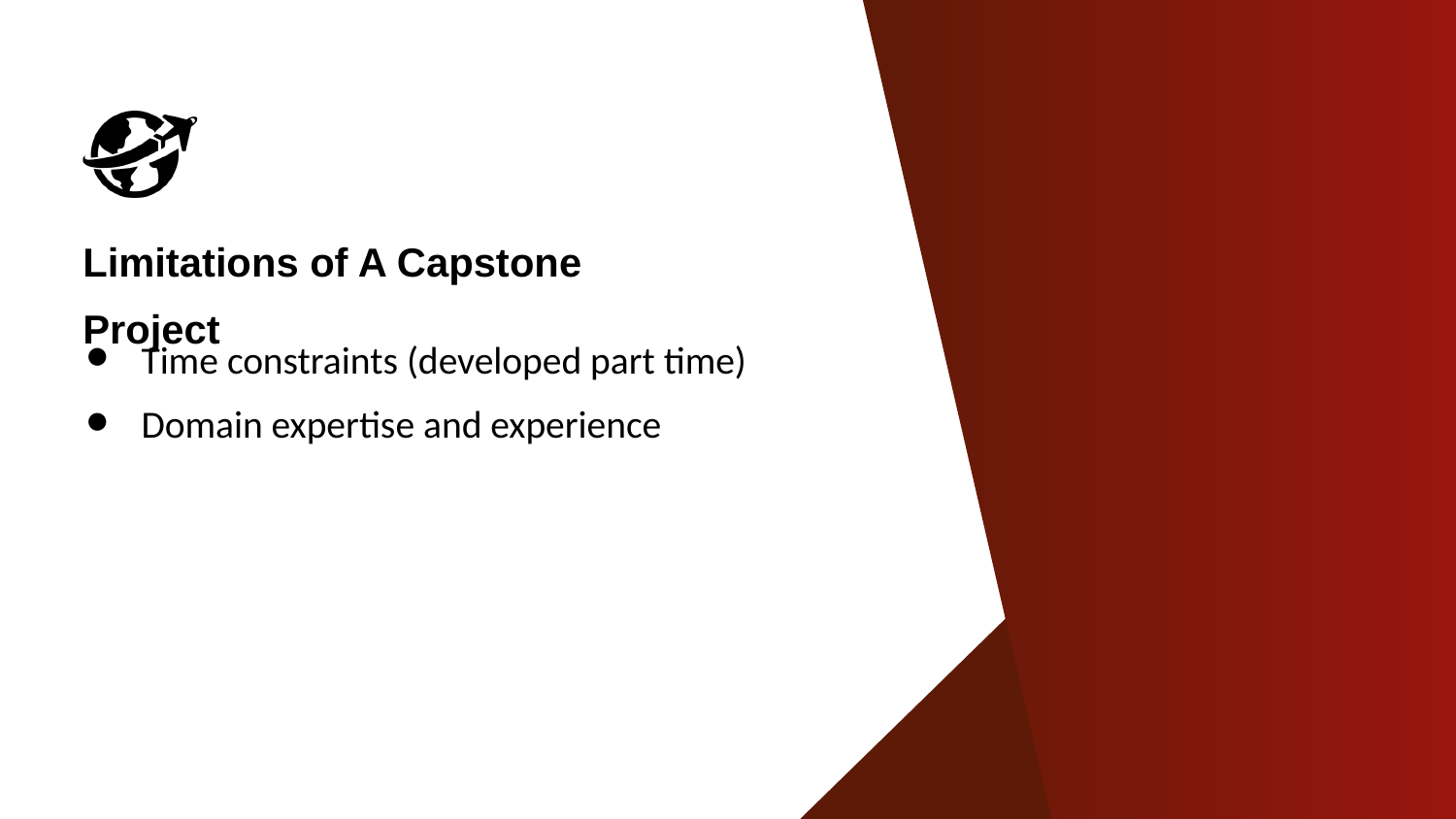

Limitations of A Capstone Project
Time constraints (developed part time)
Domain expertise and experience